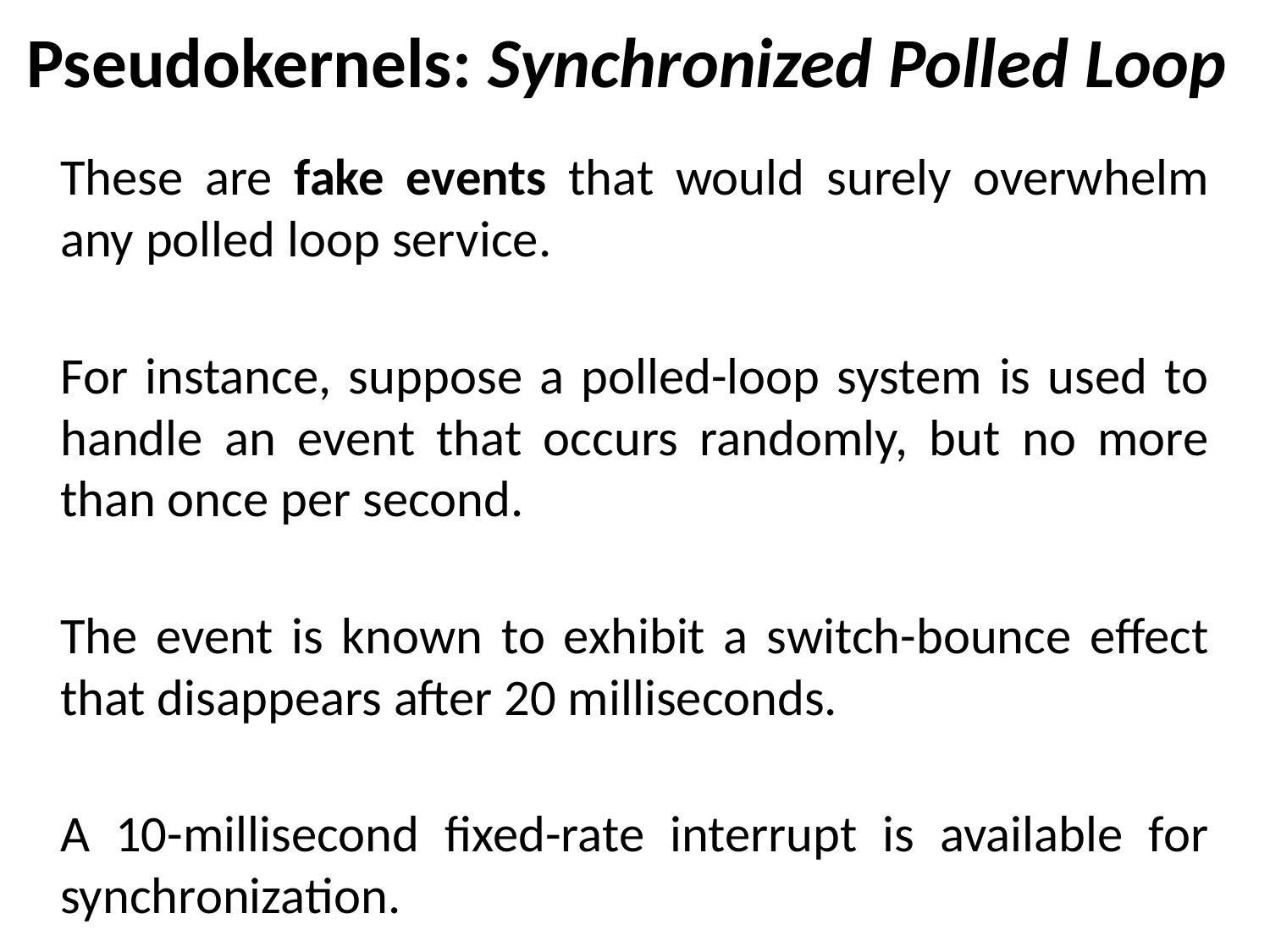

Pseudokernels: Synchronized Polled Loop
These are fake events that would surely overwhelm any polled loop service.

For instance, suppose a polled-loop system is used to handle an event that occurs randomly, but no more than once per second.

The event is known to exhibit a switch-bounce effect that disappears after 20 milliseconds.

A 10-millisecond fixed-rate interrupt is available for synchronization.